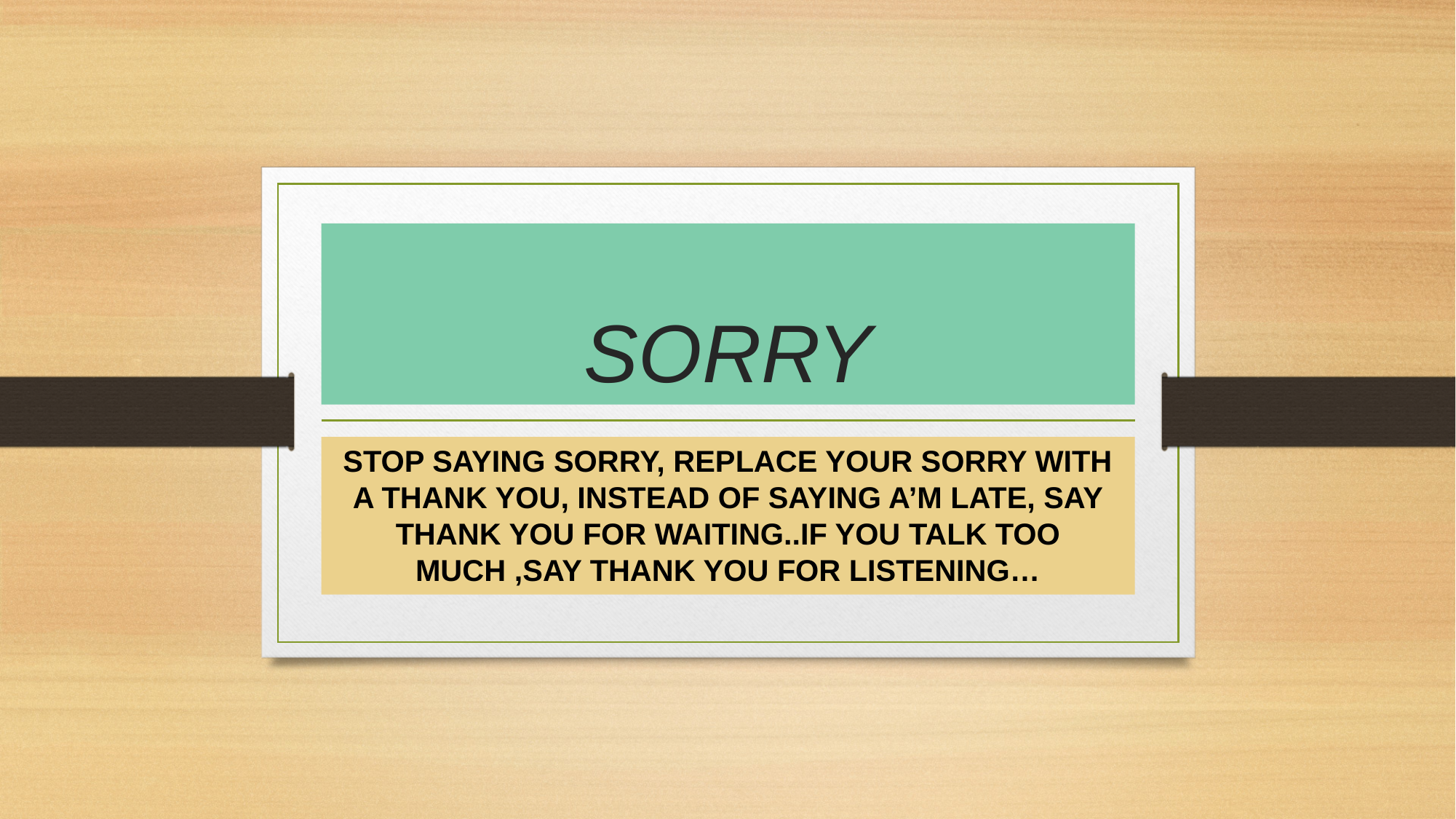

# SORRY
STOP SAYING SORRY, REPLACE YOUR SORRY WITH A THANK YOU, INSTEAD OF SAYING A’M LATE, SAY THANK YOU FOR WAITING..IF YOU TALK TOO MUCH ,SAY THANK YOU FOR LISTENING…